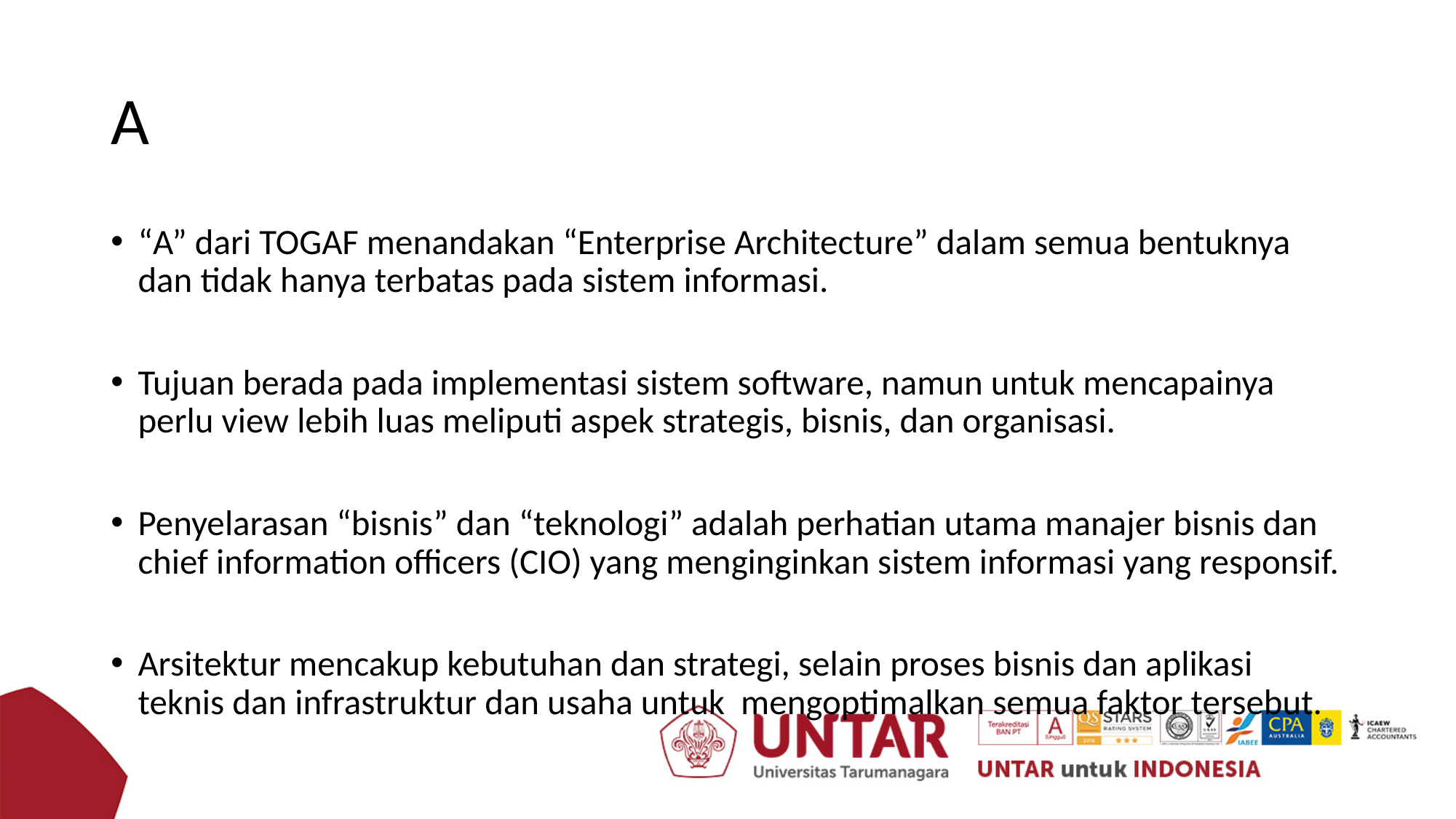

# A
“A” dari TOGAF menandakan “Enterprise Architecture” dalam semua bentuknya dan tidak hanya terbatas pada sistem informasi.

Tujuan berada pada implementasi sistem software, namun untuk mencapainya perlu view lebih luas meliputi aspek strategis, bisnis, dan organisasi.

Penyelarasan “bisnis” dan “teknologi” adalah perhatian utama manajer bisnis dan chief information officers (CIO) yang menginginkan sistem informasi yang responsif.

Arsitektur mencakup kebutuhan dan strategi, selain proses bisnis dan aplikasi teknis dan infrastruktur dan usaha untuk  mengoptimalkan semua faktor tersebut.